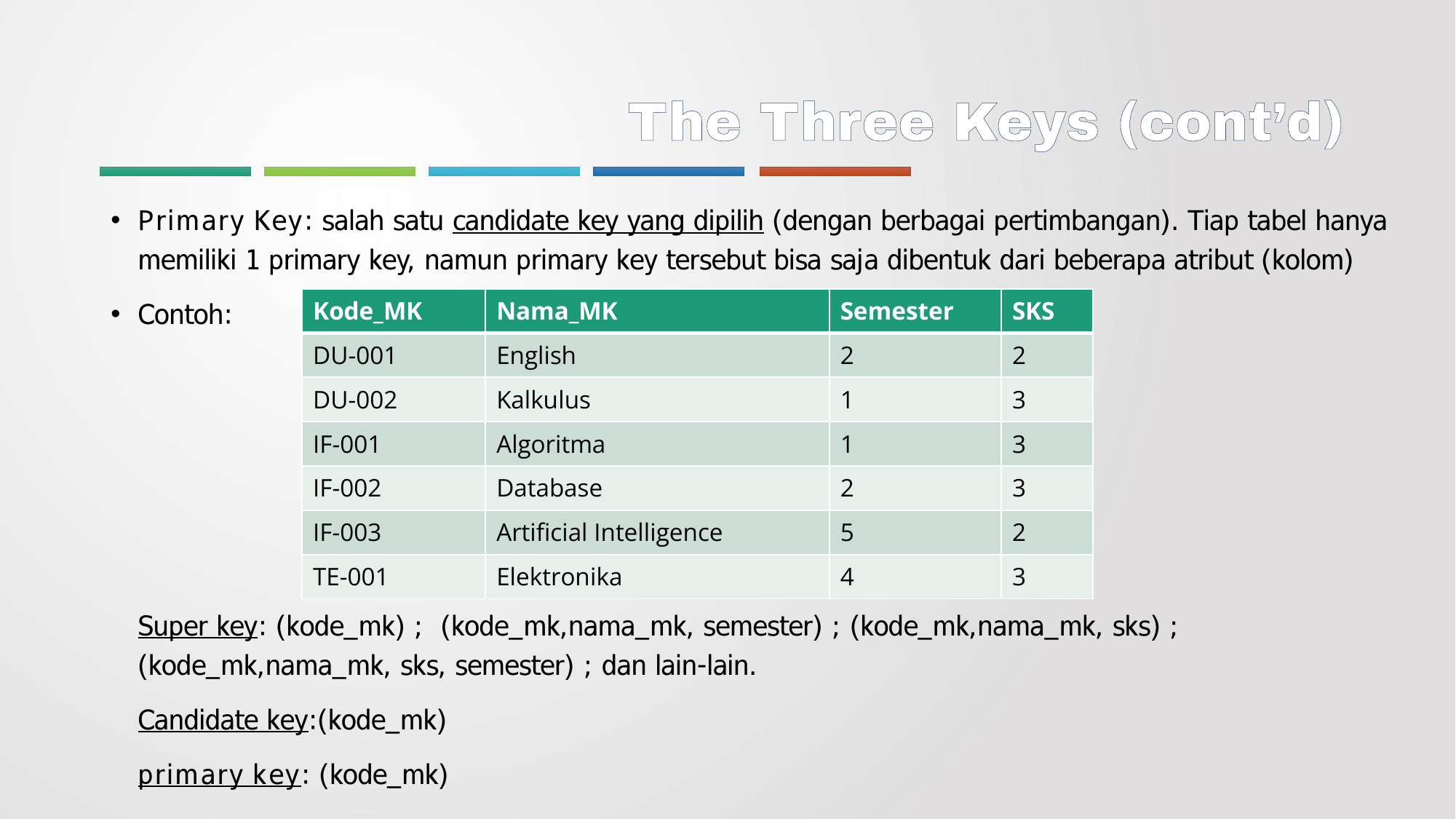

# The Three Keys (cont’d)
Primary Key: salah satu candidate key yang dipilih (dengan berbagai pertimbangan). Tiap tabel hanya memiliki 1 primary key, namun primary key tersebut bisa saja dibentuk dari beberapa atribut (kolom)
Contoh:

Super key: (kode_mk) ;  (kode_mk,nama_mk, semester) ; (kode_mk,nama_mk, sks) ; (kode_mk,nama_mk, sks, semester) ; dan lain-lain.
	Candidate key:(kode_mk)
	primary key: (kode_mk)
| Kode\_MK | Nama\_MK | Semester | SKS |
| --- | --- | --- | --- |
| DU-001 | English | 2 | 2 |
| DU-002 | Kalkulus | 1 | 3 |
| IF-001 | Algoritma | 1 | 3 |
| IF-002 | Database | 2 | 3 |
| IF-003 | Artificial Intelligence | 5 | 2 |
| TE-001 | Elektronika | 4 | 3 |